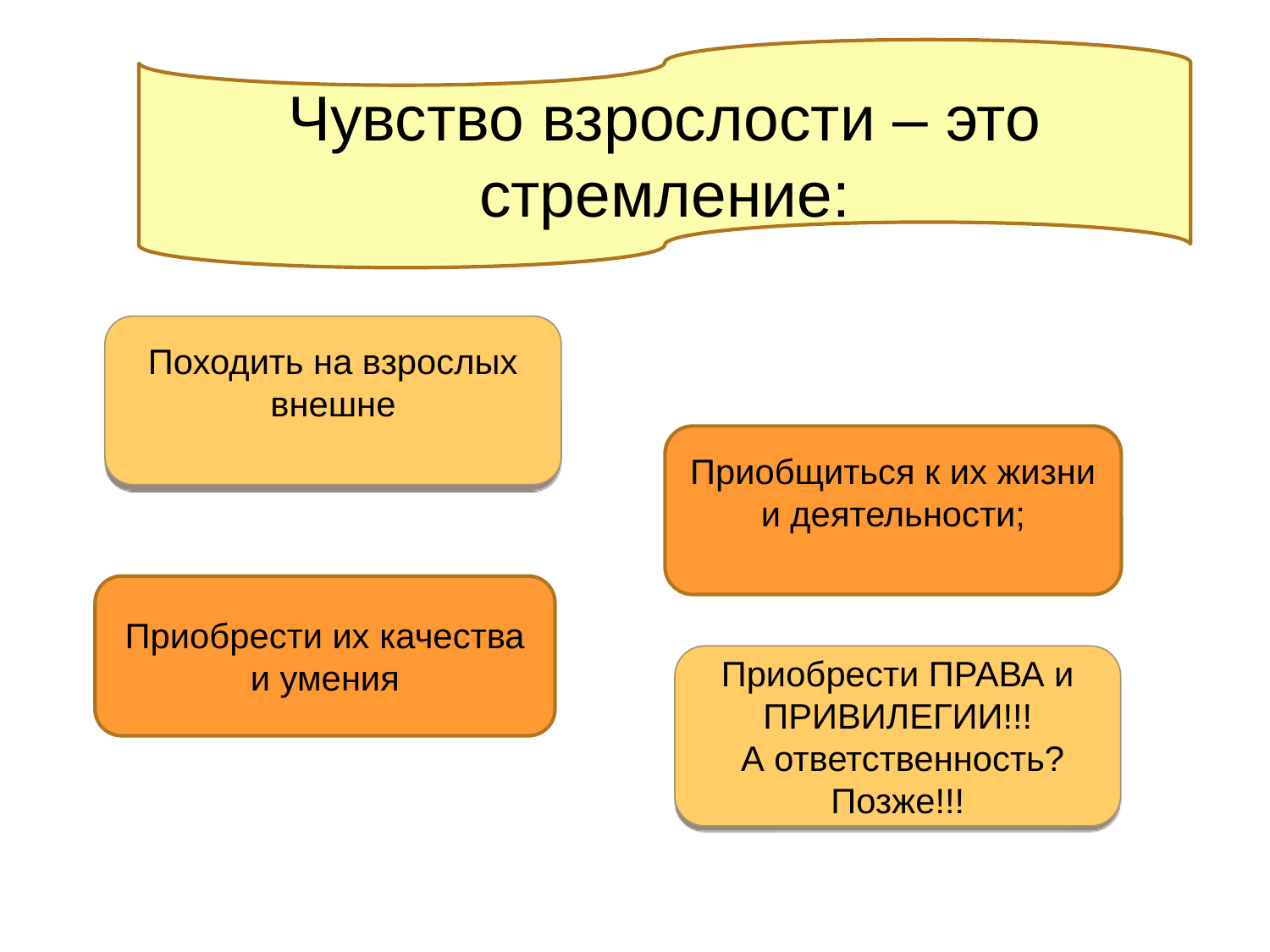

Чувство взрослости – это стремление:
Походить на взрослых внешне

Приобщиться к их жизни и деятельности;

Приобрести их качества и умения

Приобрести ПРАВА и ПРИВИЛЕГИИ!!!
  А ответственность?
Позже!!!